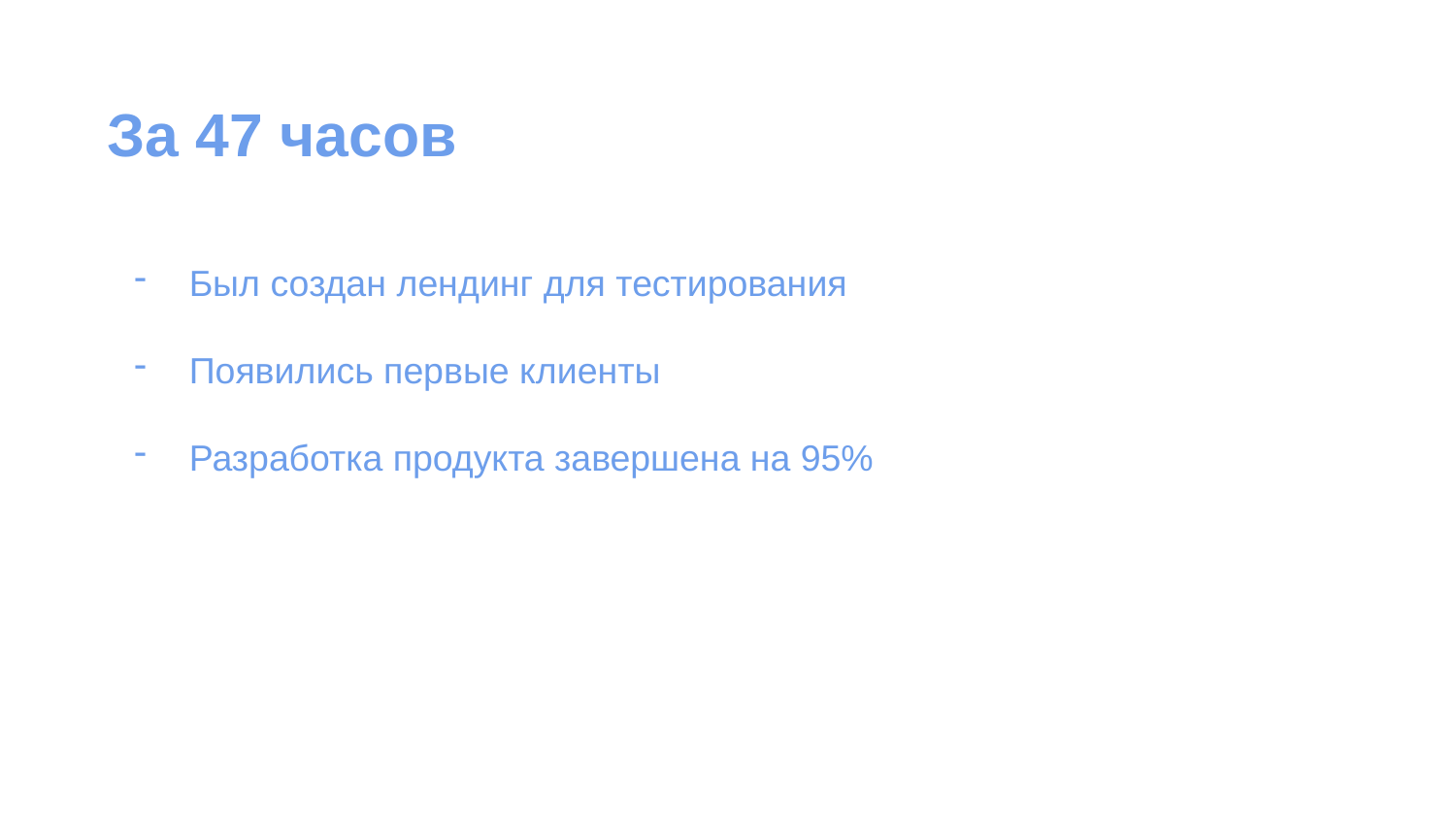

За 47 часов
Был создан лендинг для тестирования

Появились первые клиенты

Разработка продукта завершена на 95%